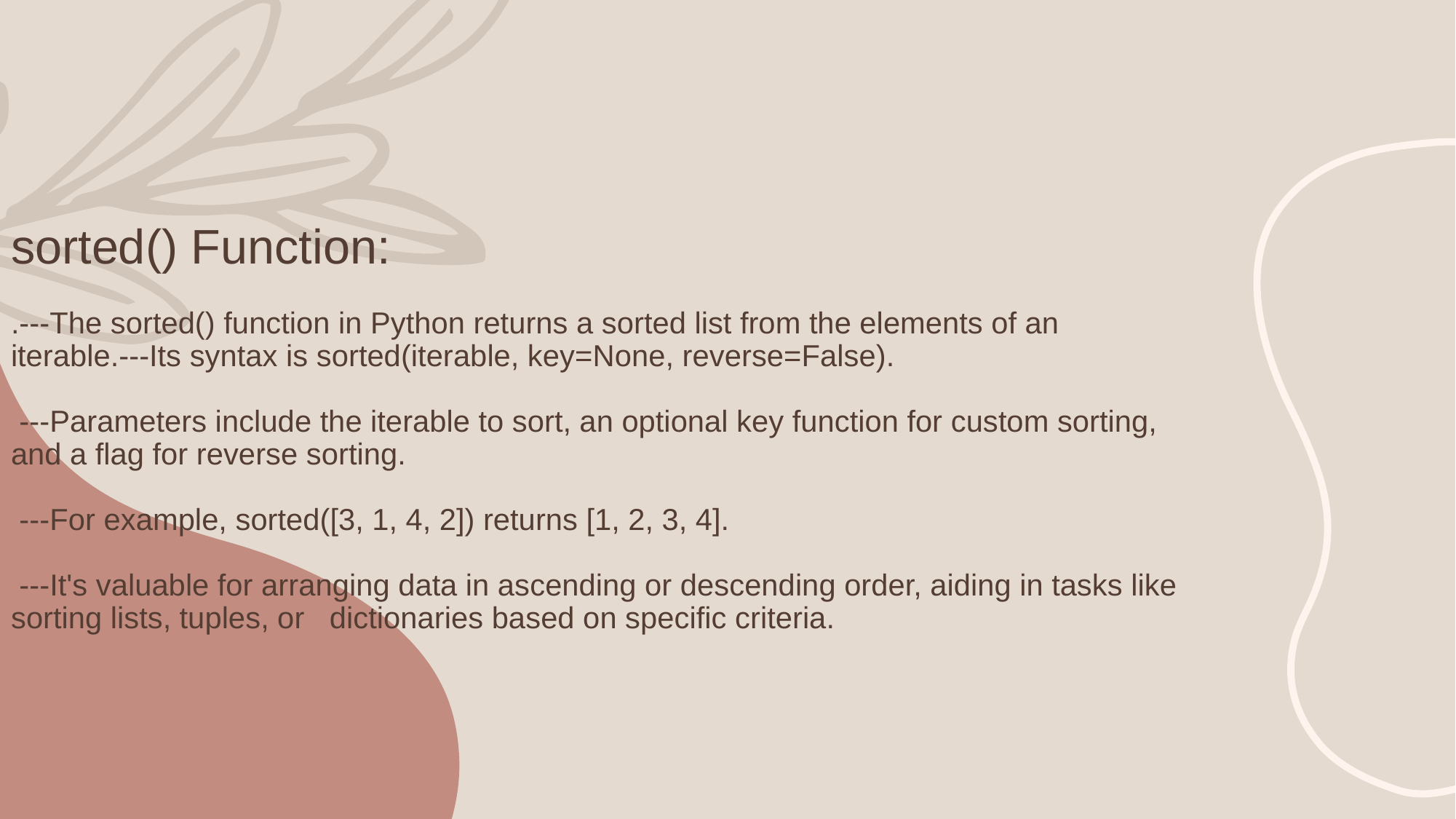

# sorted() Function: .---The sorted() function in Python returns a sorted list from the elements of an iterable.---Its syntax is sorted(iterable, key=None, reverse=False). ---Parameters include the iterable to sort, an optional key function for custom sorting, and a flag for reverse sorting. ---For example, sorted([3, 1, 4, 2]) returns [1, 2, 3, 4]. ---It's valuable for arranging data in ascending or descending order, aiding in tasks like sorting lists, tuples, or   dictionaries based on specific criteria.